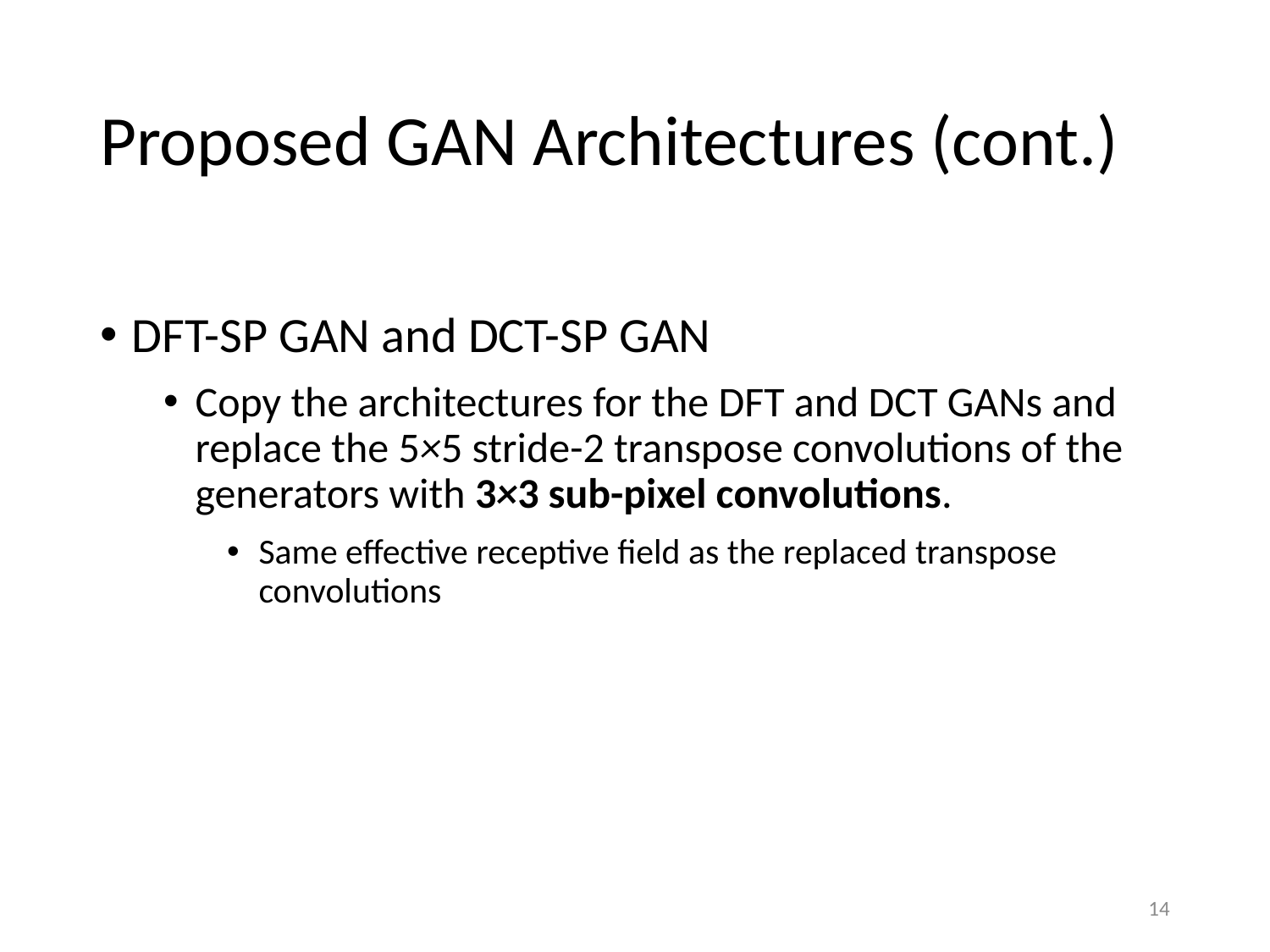

# Proposed GAN Architectures (cont.)
DFT-SP GAN and DCT-SP GAN
Copy the architectures for the DFT and DCT GANs and replace the 5×5 stride-2 transpose convolutions of the generators with 3×3 sub-pixel convolutions.
Same effective receptive field as the replaced transpose convolutions
14